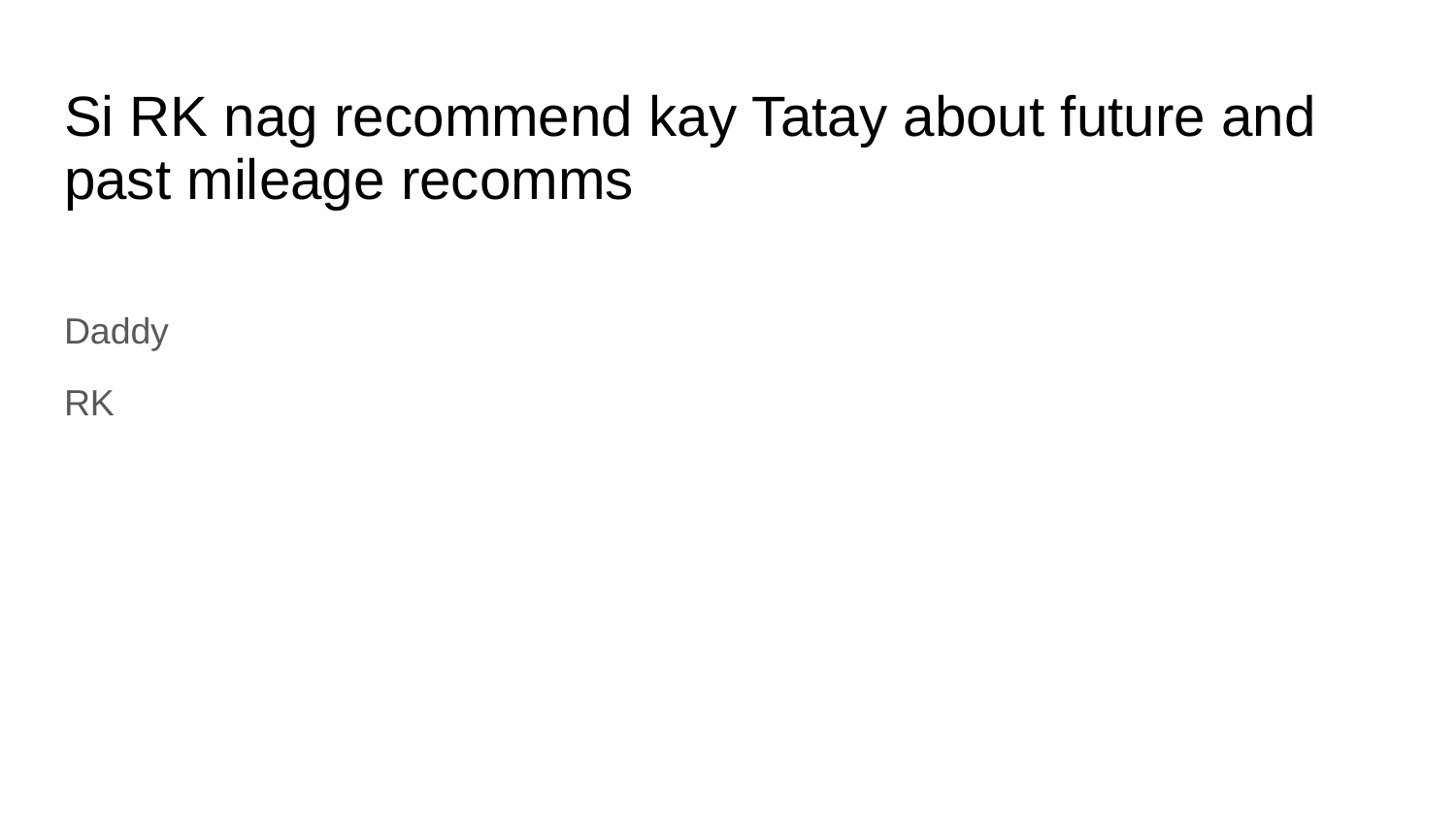

# Si RK nag recommend kay Tatay about future and past mileage recomms
Daddy
RK